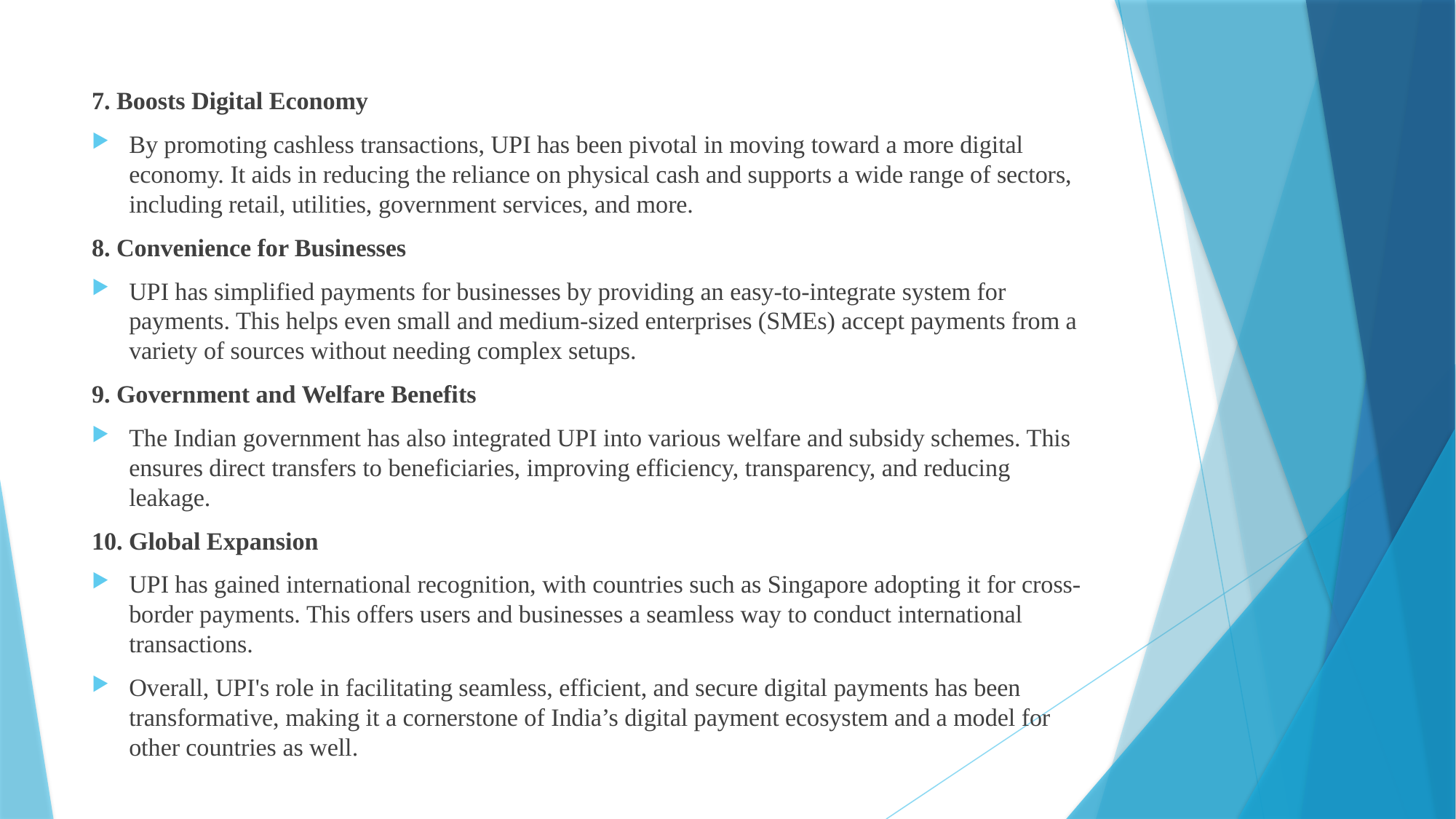

7. Boosts Digital Economy
By promoting cashless transactions, UPI has been pivotal in moving toward a more digital economy. It aids in reducing the reliance on physical cash and supports a wide range of sectors, including retail, utilities, government services, and more.
8. Convenience for Businesses
UPI has simplified payments for businesses by providing an easy-to-integrate system for payments. This helps even small and medium-sized enterprises (SMEs) accept payments from a variety of sources without needing complex setups.
9. Government and Welfare Benefits
The Indian government has also integrated UPI into various welfare and subsidy schemes. This ensures direct transfers to beneficiaries, improving efficiency, transparency, and reducing leakage.
10. Global Expansion
UPI has gained international recognition, with countries such as Singapore adopting it for cross-border payments. This offers users and businesses a seamless way to conduct international transactions.
Overall, UPI's role in facilitating seamless, efficient, and secure digital payments has been transformative, making it a cornerstone of India’s digital payment ecosystem and a model for other countries as well.